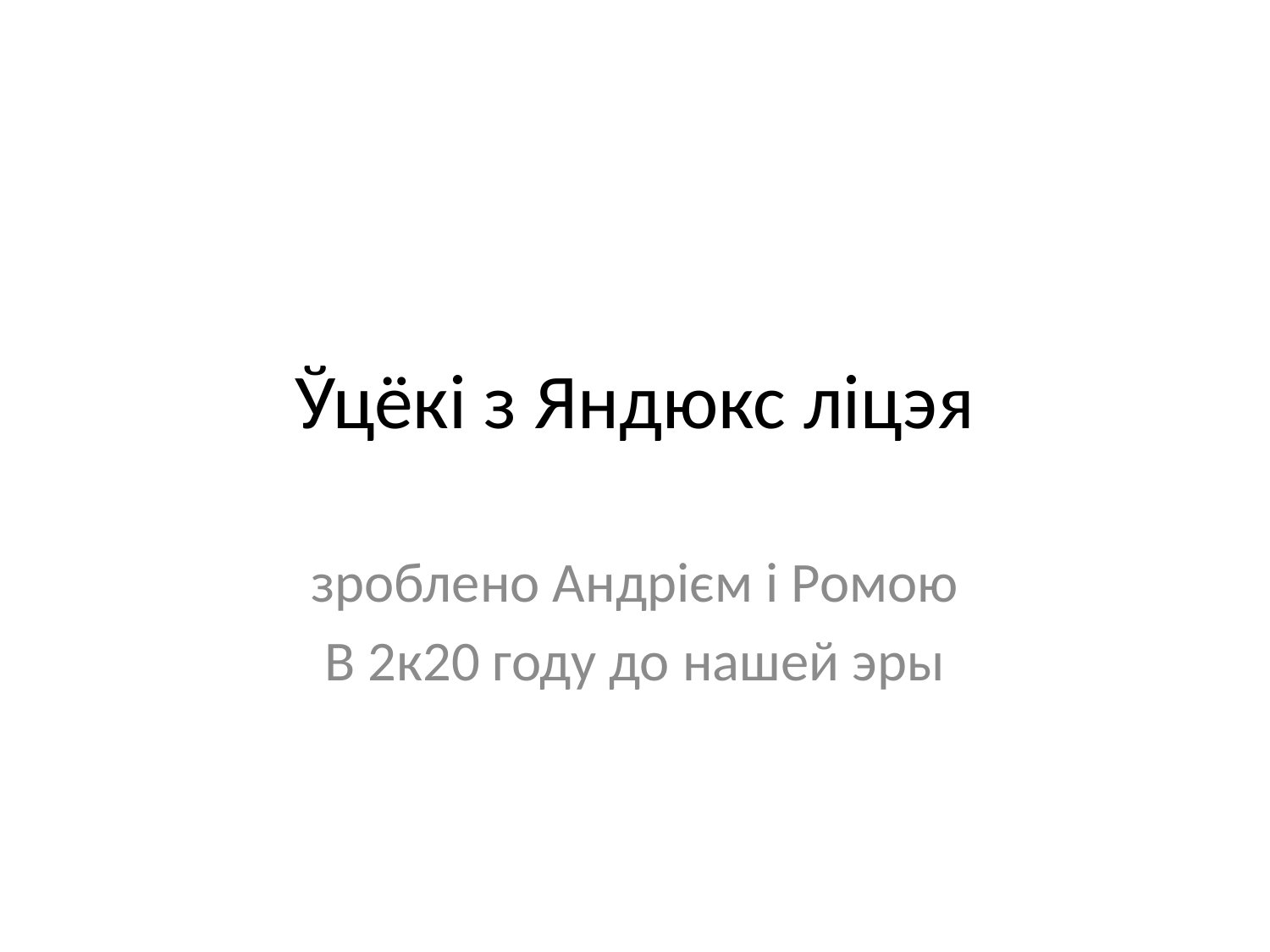

# Ўцёкі з Яндюкс ліцэя
зроблено Андрієм і Ромою
В 2к20 году до нашей эры